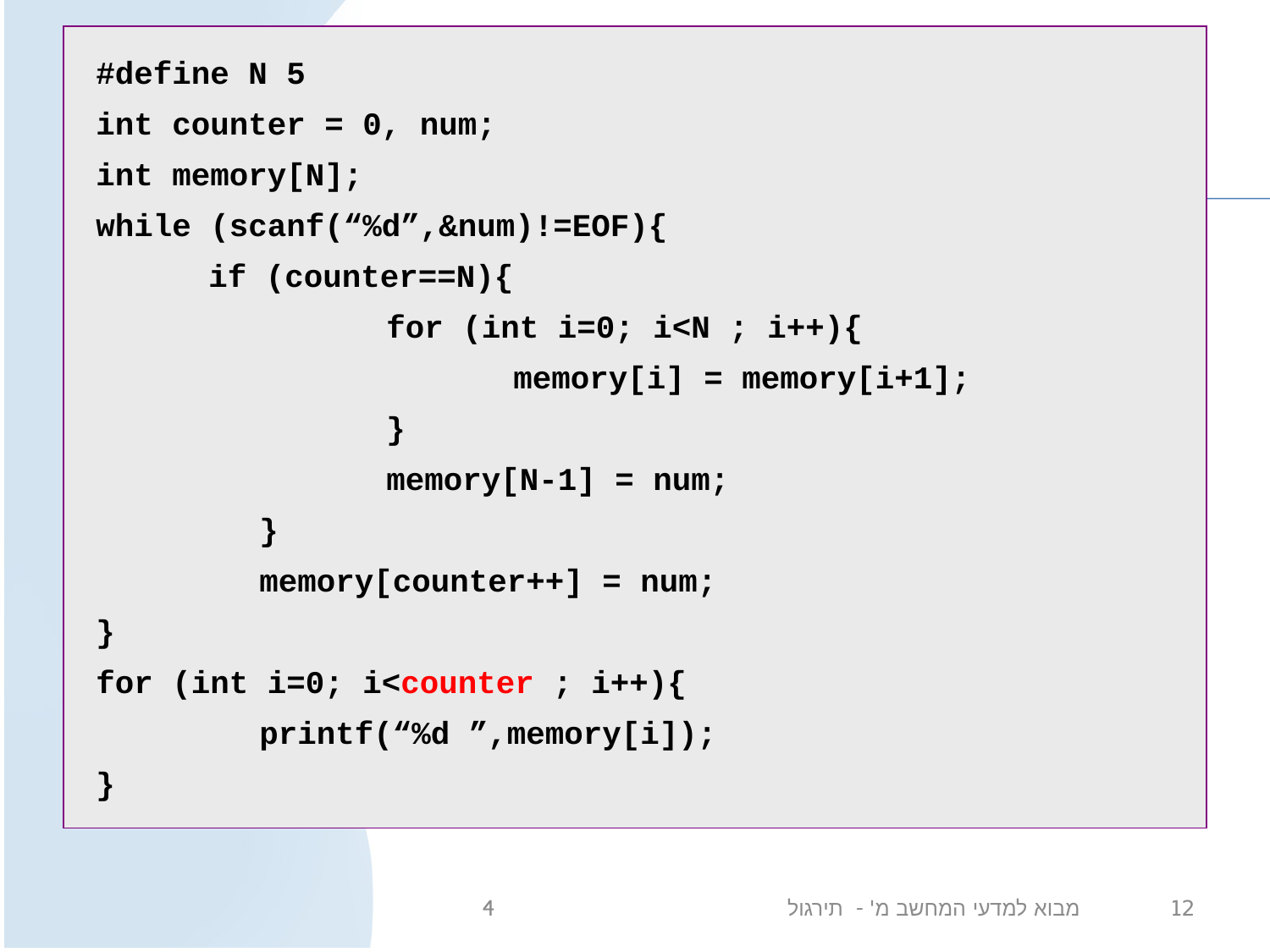

#define N 5
int counter = 0, num;
int memory[N];
while (scanf(“%d”,&num)!=EOF){
	    if (counter==N){
			for (int i=0; i<N ; i++){
				memory[i] = memory[i+1];
			}
			memory[N-1] = num;
		}
		memory[counter++] = num;
}
for (int i=0; i<counter ; i++){
		printf(“%d ”,memory[i]);
}
מבוא למדעי המחשב מ' - תירגול 4
12